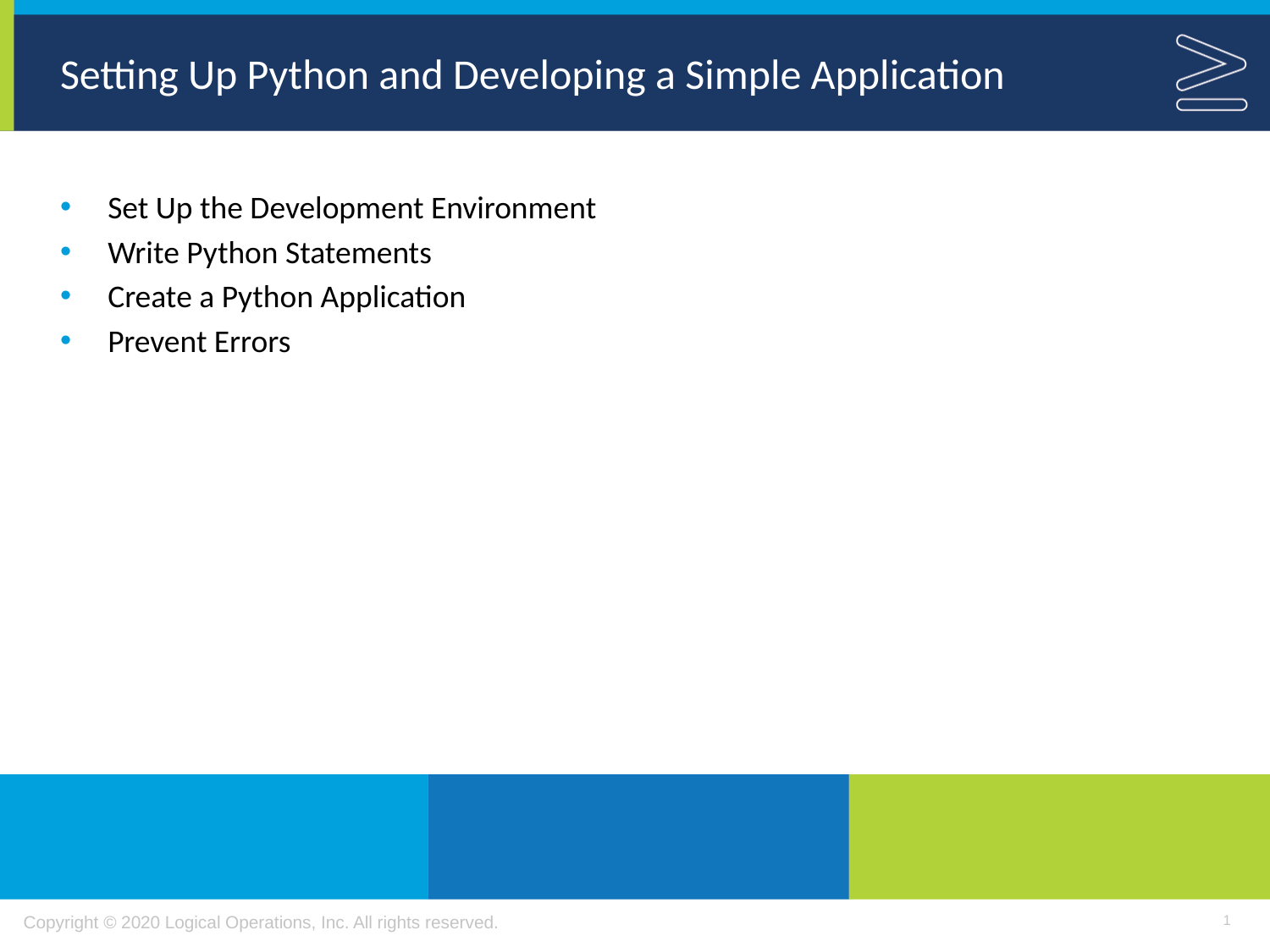

# Setting Up Python and Developing a Simple Application
Set Up the Development Environment
Write Python Statements
Create a Python Application
Prevent Errors

1